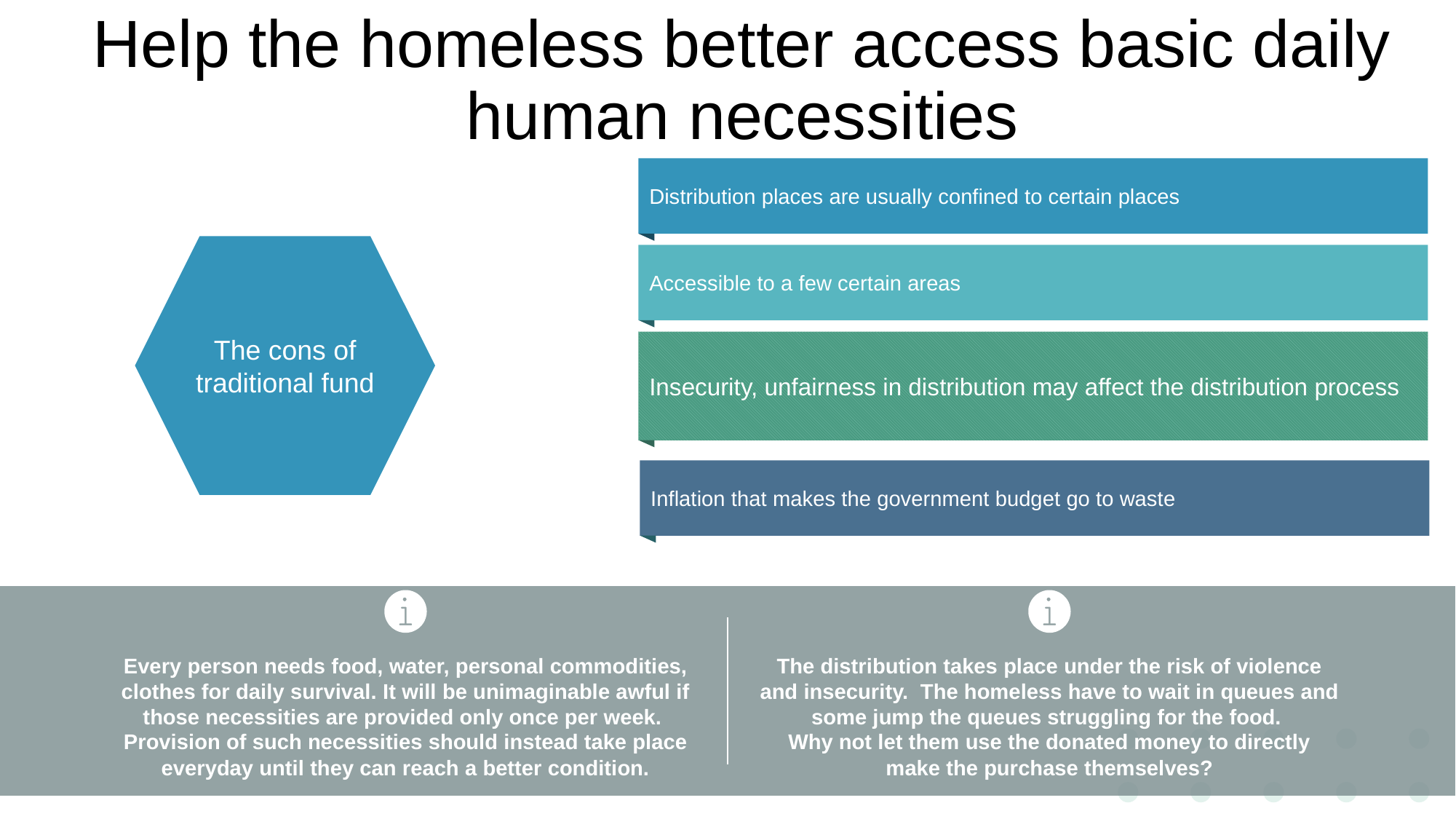

Help the homeless better access basic daily human necessities

Distribution places are usually confined to certain places

The cons of traditional fund
Accessible to a few certain areas

Insecurity, unfairness in distribution may affect the distribution process

Inflation that makes the government budget go to waste

Every person needs food, water, personal commodities, clothes for daily survival. It will be unimaginable awful if those necessities are provided only once per week.  Provision of such necessities should instead take place everyday until they can reach a better condition.
The distribution takes place under the risk of violence and insecurity.  The homeless have to wait in queues and some jump the queues struggling for the food.
Why not let them use the donated money to directly make the purchase themselves?

4